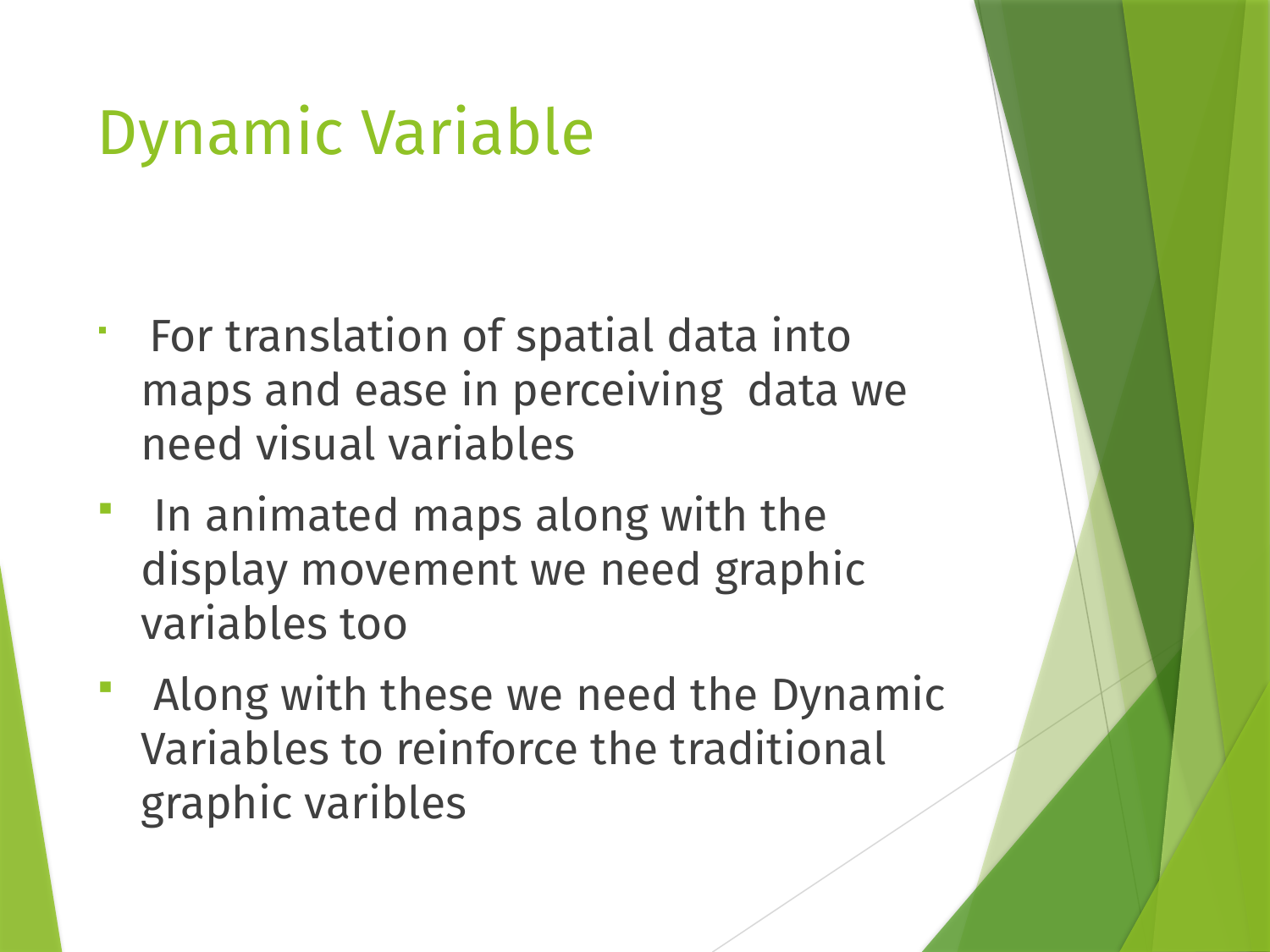

# Dynamic Variable
 For translation of spatial data into maps and ease in perceiving  data we need visual variables
 In animated maps along with the display movement we need graphic variables too
 Along with these we need the Dynamic Variables to reinforce the traditional graphic varibles